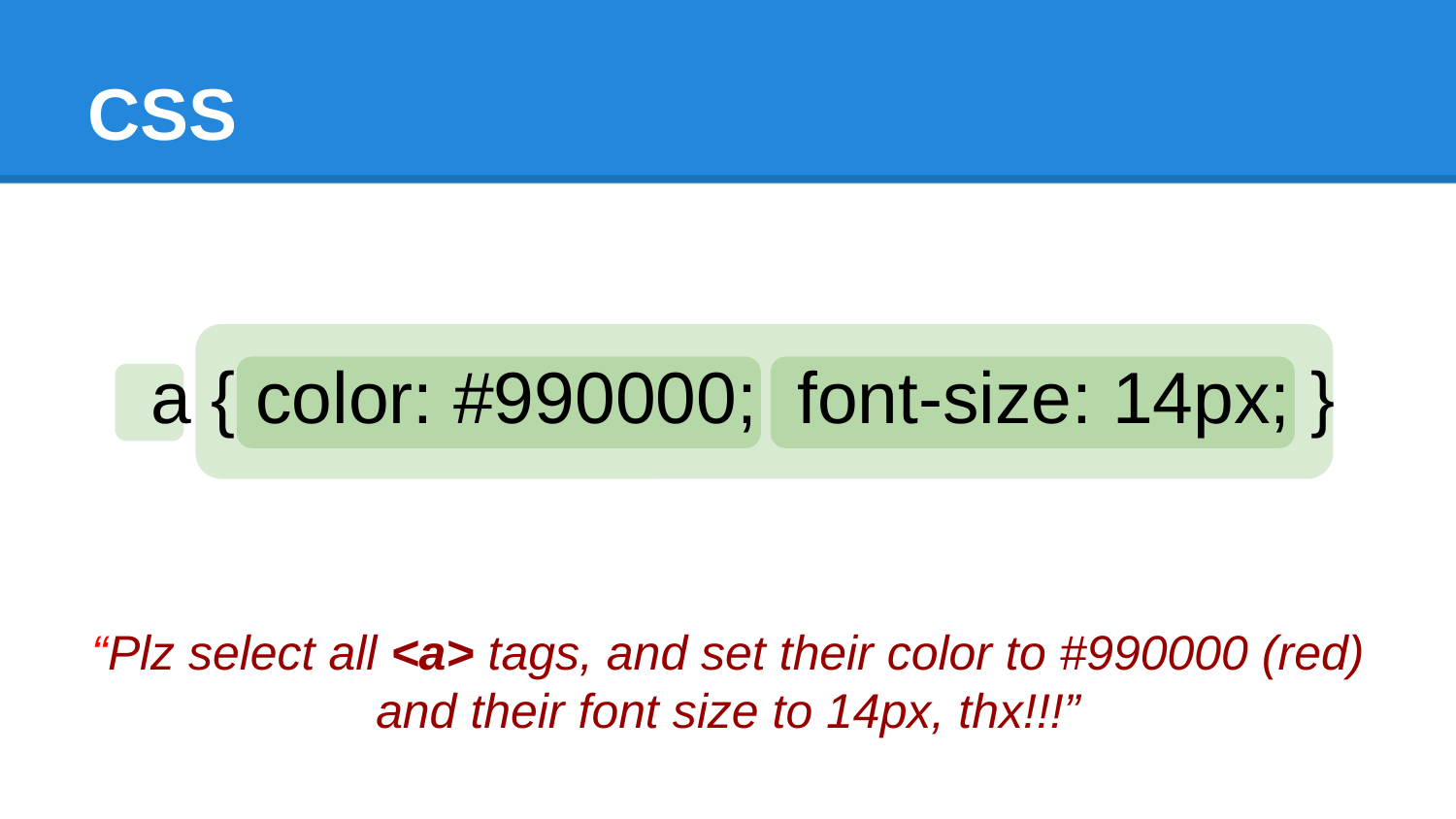

# CSS
a { color: #990000;  font-size: 14px; }

“Plz select all <a> tags, and set their color to #990000 (red) and their font size to 14px, thx!!!”